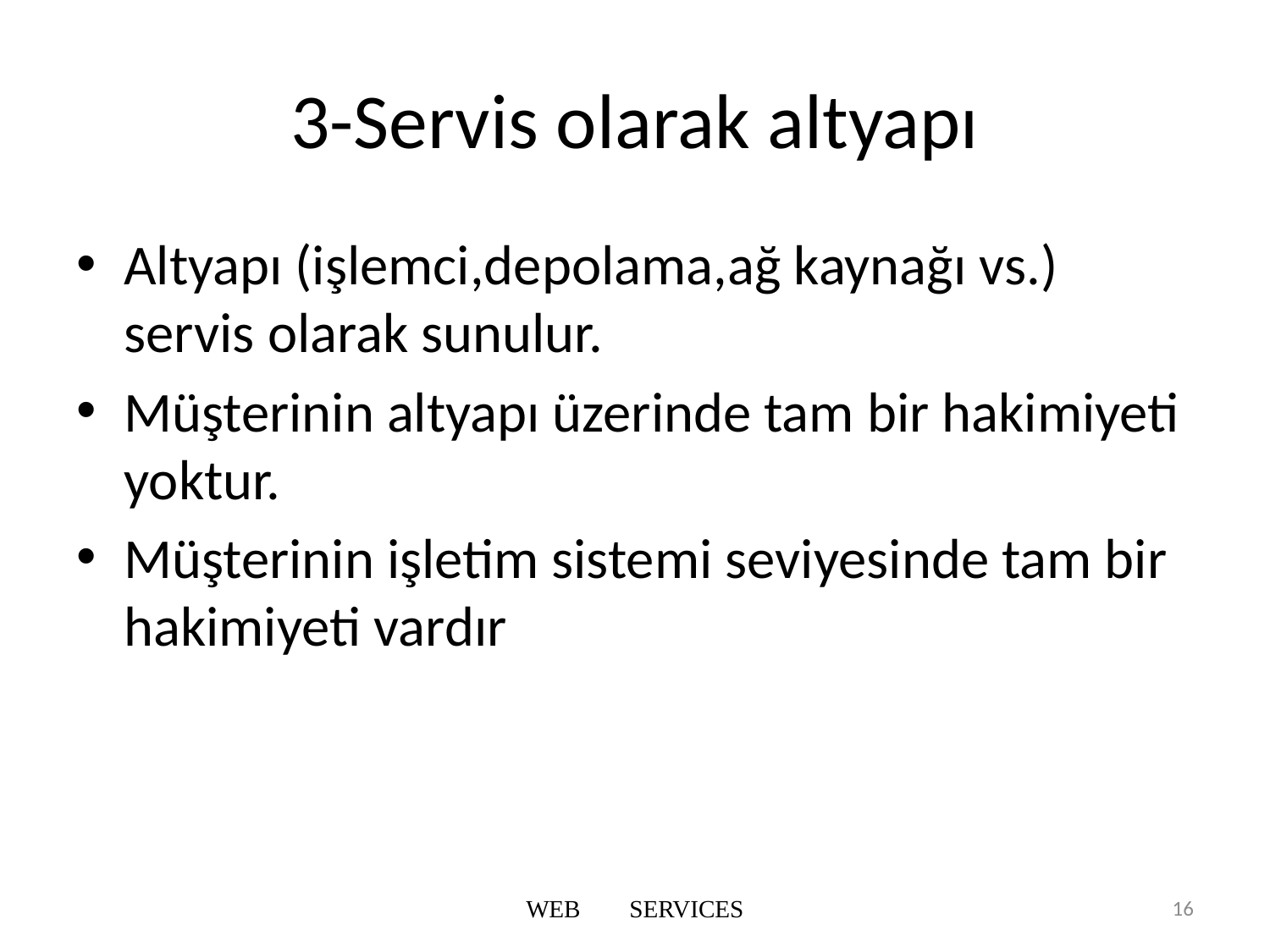

# 3-Servis olarak altyapı
Altyapı (işlemci,depolama,ağ kaynağı vs.) servis olarak sunulur.
Müşterinin altyapı üzerinde tam bir hakimiyeti yoktur.
Müşterinin işletim sistemi seviyesinde tam bir hakimiyeti vardır

WEB        SERVICES
16